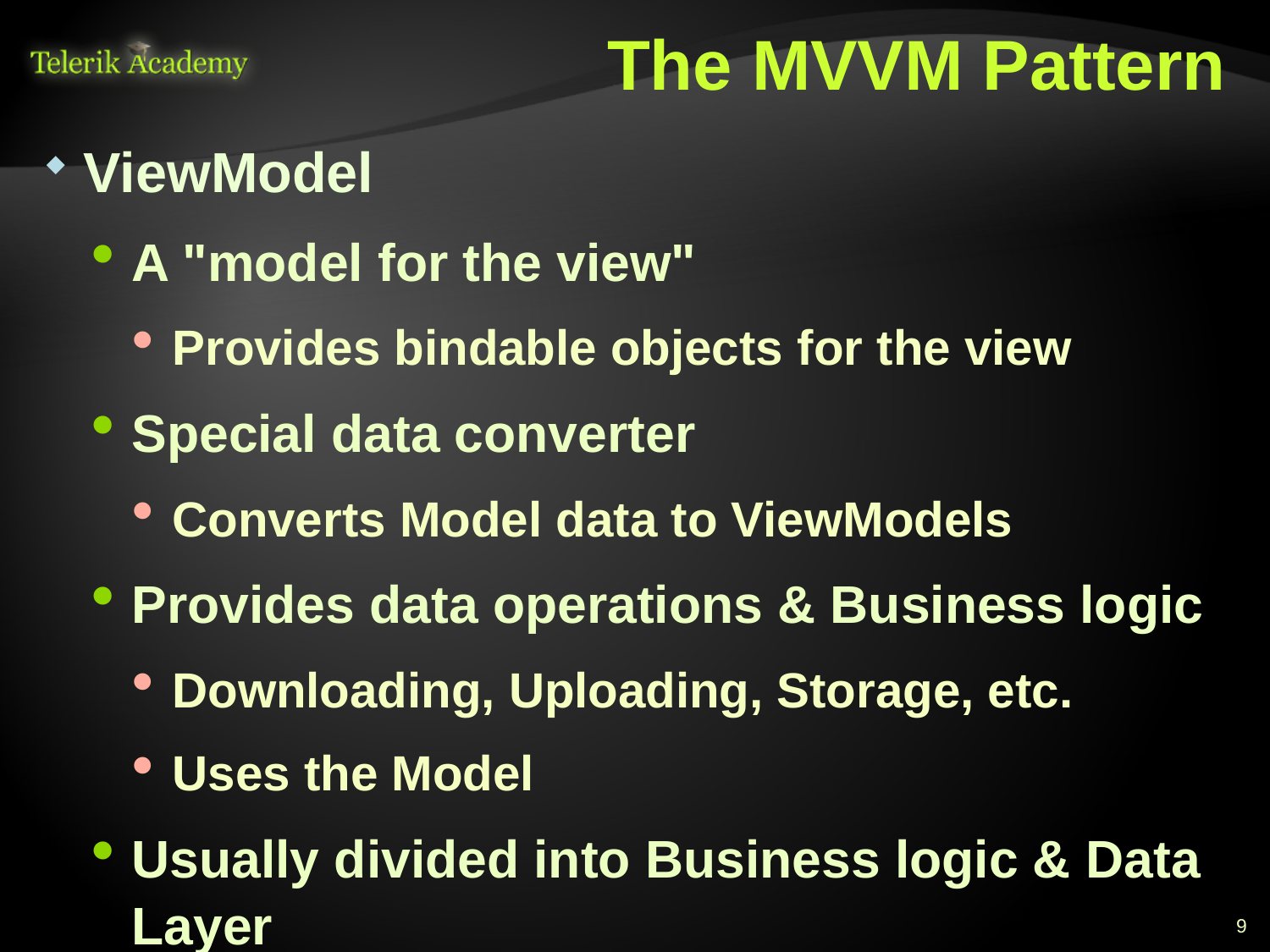

# The MVVM Pattern
ViewModel
A "model for the view"
Provides bindable objects for the view
Special data converter
Converts Model data to ViewModels
Provides data operations & Business logic
Downloading, Uploading, Storage, etc.
Uses the Model
Usually divided into Business logic & Data Layer

9